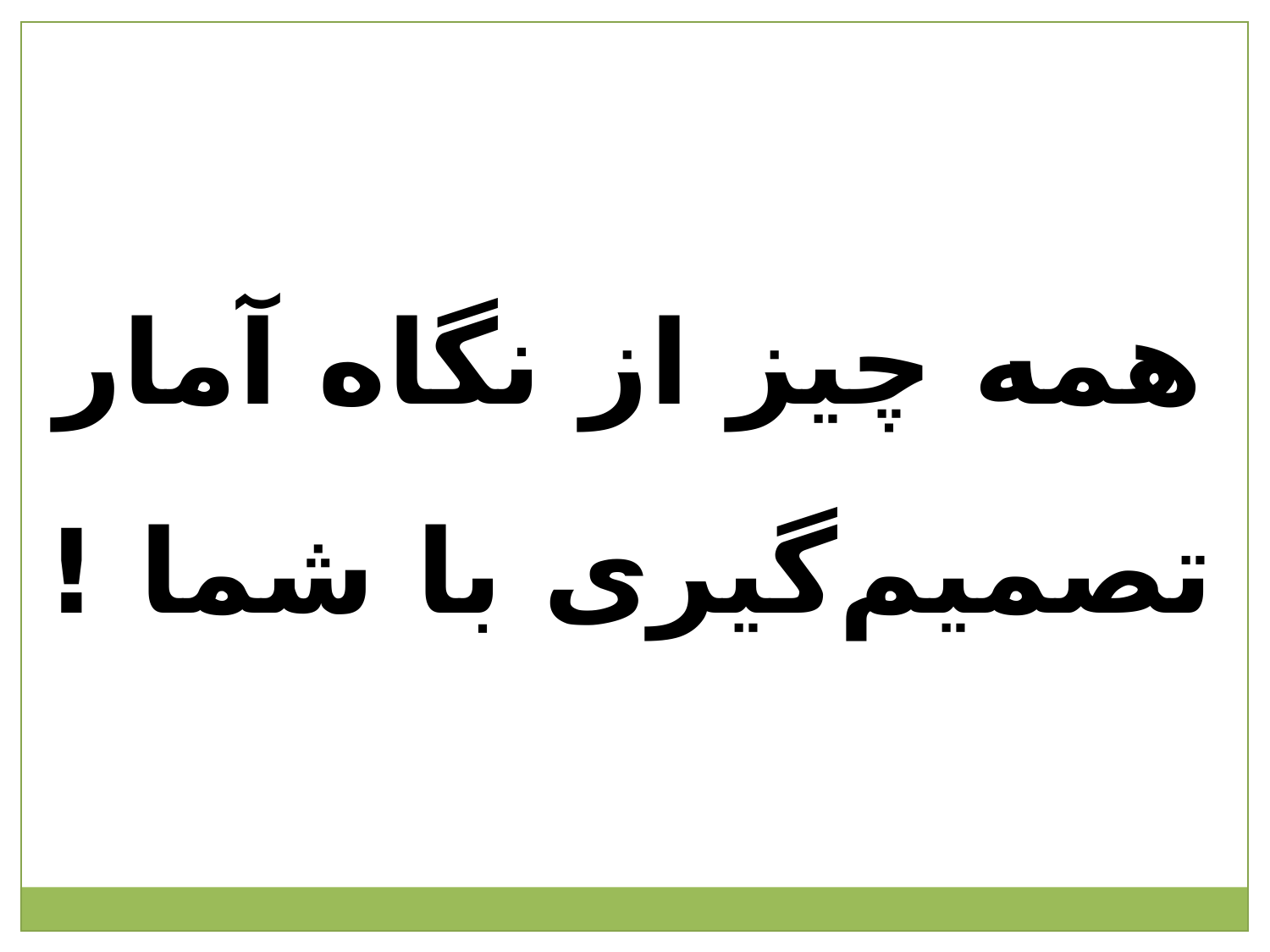

همه چیز از نگاه آمار
تصمیم‌گیری با شما !